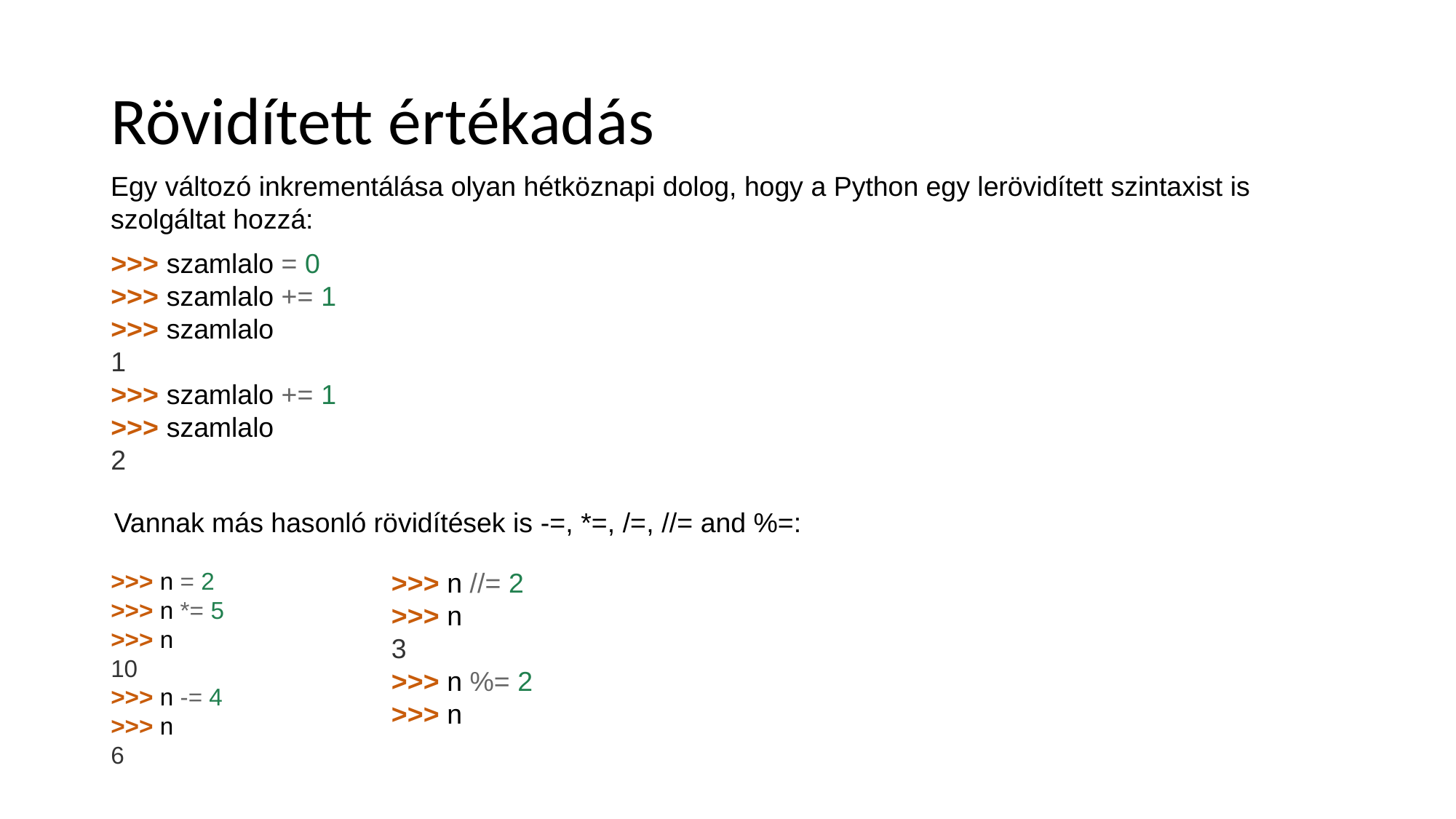

# Rövidített értékadás
Egy változó inkrementálása olyan hétköznapi dolog, hogy a Python egy lerövidített szintaxist is szolgáltat hozzá:
>>> szamlalo = 0
>>> szamlalo += 1
>>> szamlalo
1
>>> szamlalo += 1
>>> szamlalo
2
Vannak más hasonló rövidítések is -=, *=, /=, //= and %=:
>>> n = 2
>>> n *= 5
>>> n
10
>>> n -= 4
>>> n
6

>>> n //= 2
>>> n
3
>>> n %= 2
>>> n